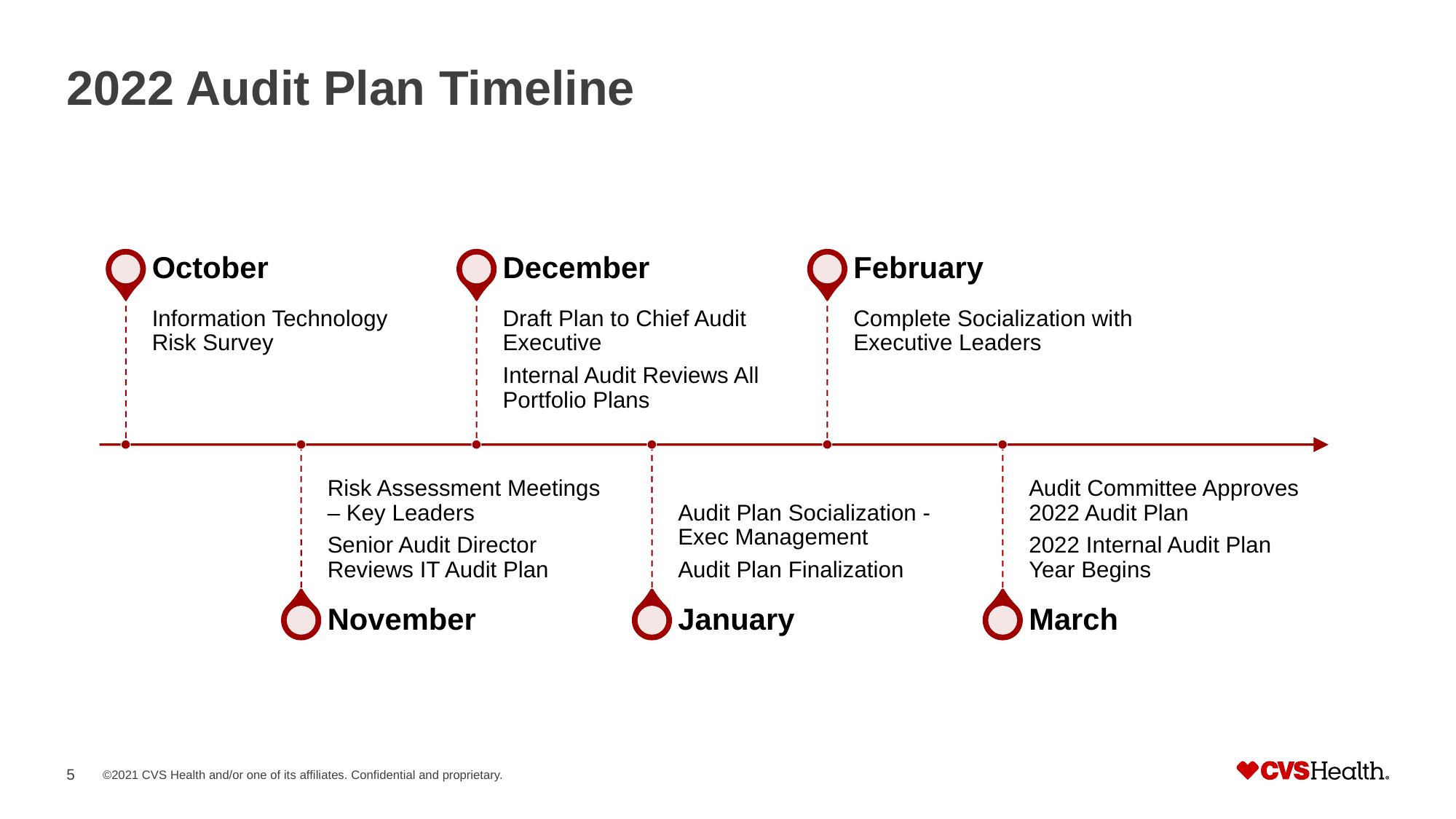

# 2022 Audit Plan Timeline
Information Technology Risk Survey
October
Risk Assessment Meetings – Key Leaders
Senior Audit Director Reviews IT Audit Plan
November
Draft Plan to Chief Audit Executive
Internal Audit Reviews All Portfolio Plans
December
Audit Plan Socialization - Exec Management
Audit Plan Finalization
January
Complete Socialization with Executive Leaders
February
Audit Committee Approves 2022 Audit Plan
2022 Internal Audit Plan Year Begins
March